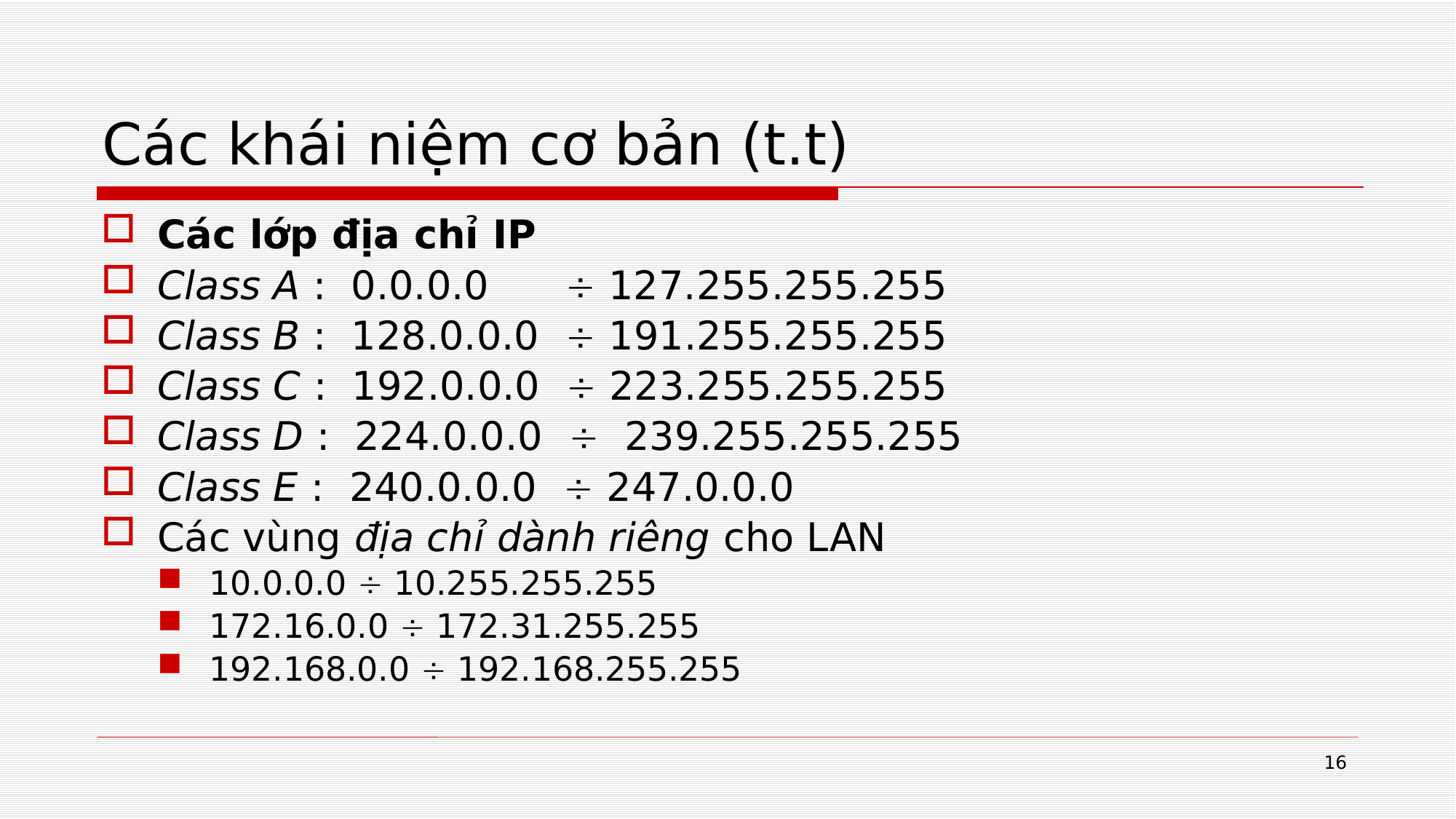

# Các khái niệm cơ bản (t.t)
Các lớp địa chỉ IP
Class A :  0.0.0.0      ÷ 127.255.255.255
Class B :  128.0.0.0  ÷ 191.255.255.255
Class C :  192.0.0.0  ÷ 223.255.255.255
Class D :  224.0.0.0  ÷  239.255.255.255
Class E :  240.0.0.0  ÷ 247.0.0.0
Các vùng địa chỉ dành riêng cho LAN
10.0.0.0 ÷ 10.255.255.255
172.16.0.0 ÷ 172.31.255.255
192.168.0.0 ÷ 192.168.255.255

16